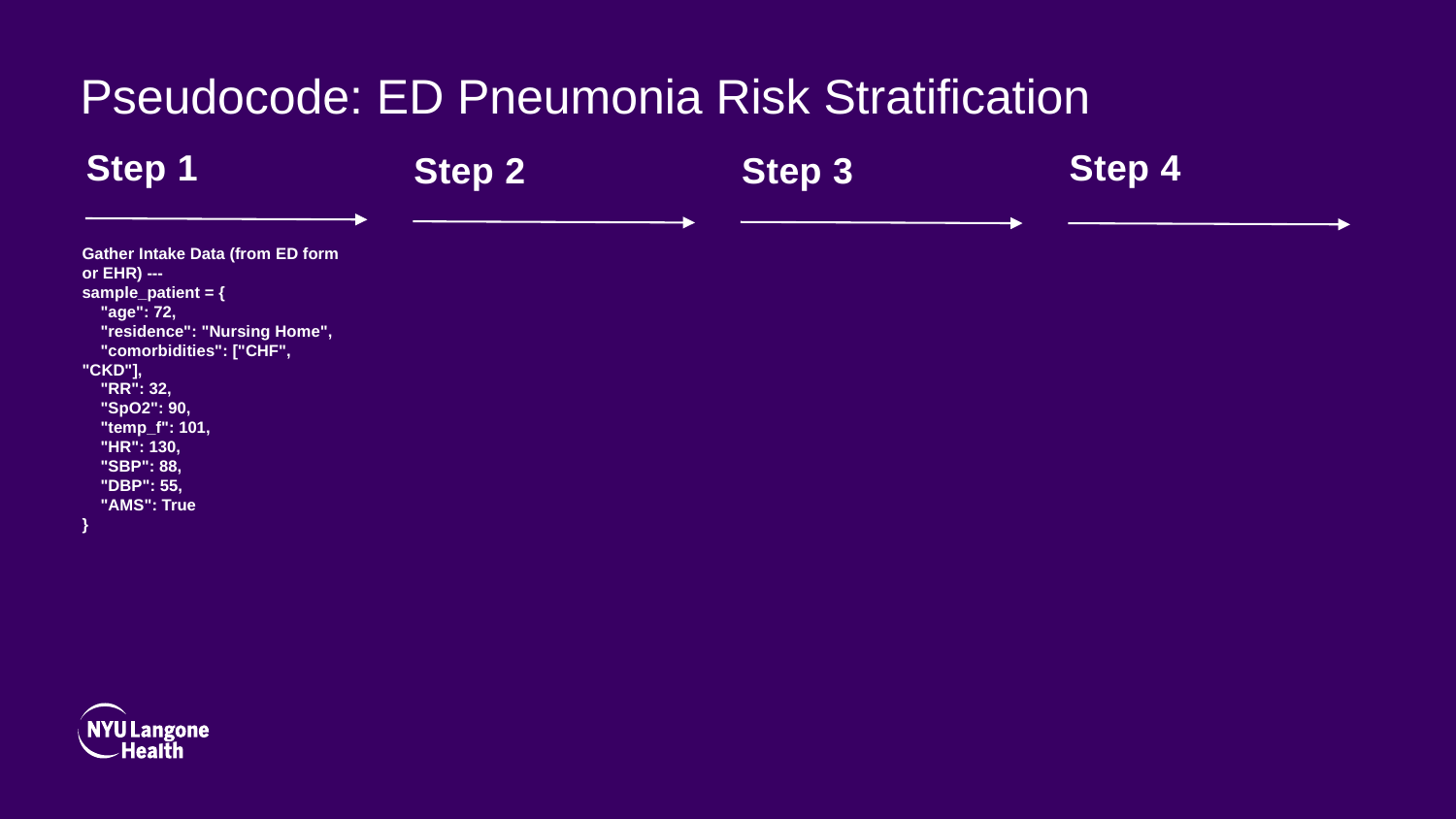

# Pseudocode: ED Pneumonia Risk Stratification
Step 1
Step 4
Step 2
Step 3
Gather Intake Data (from ED form or EHR) ---
sample_patient = {
    "age": 72,
    "residence": "Nursing Home",
    "comorbidities": ["CHF", "CKD"],
    "RR": 32,
    "SpO2": 90,
    "temp_f": 101,
    "HR": 130,
    "SBP": 88,
    "DBP": 55,
    "AMS": True
}